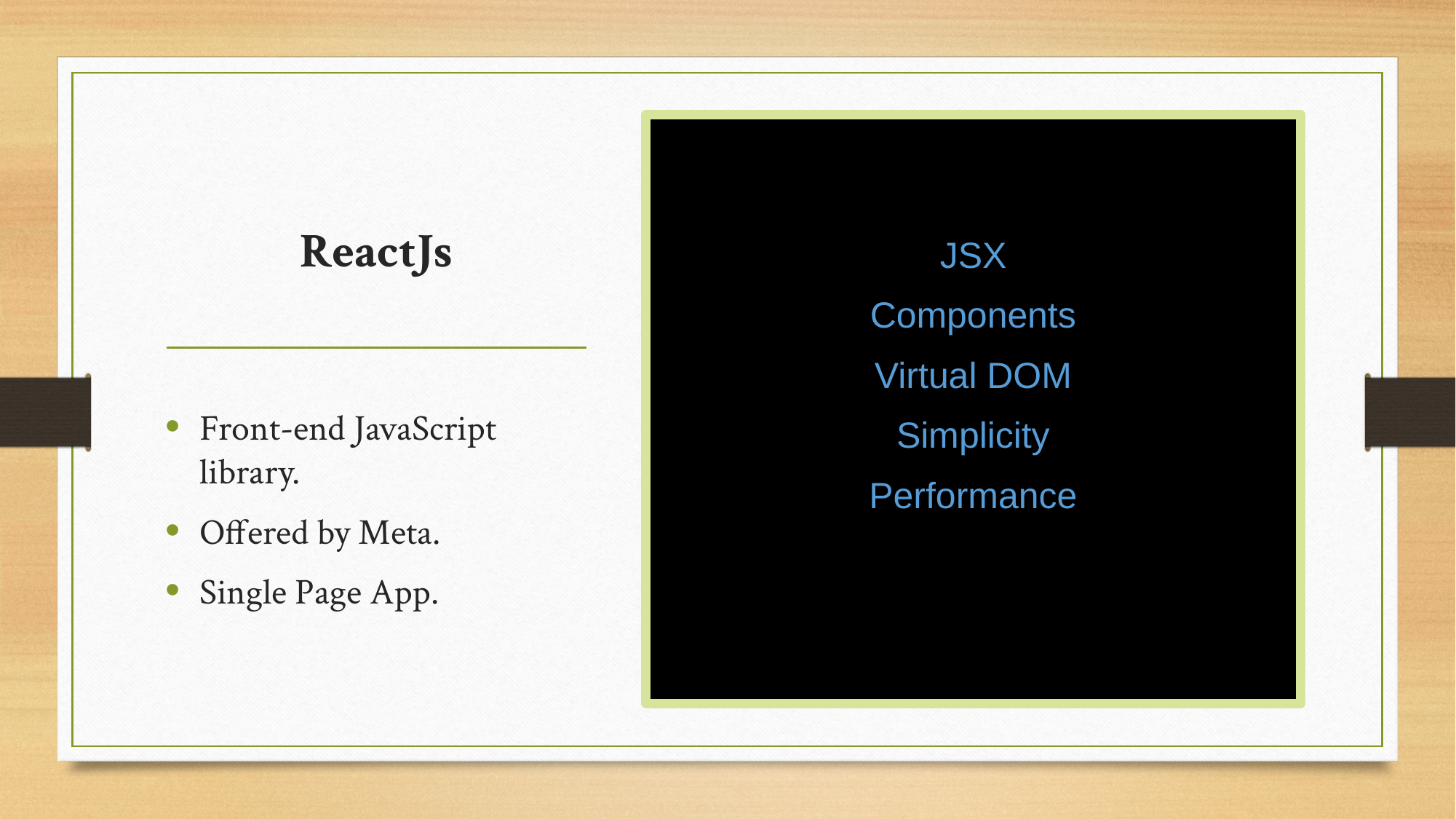

JSX
Components
Virtual DOM
Simplicity
Performance

# ReactJs
Front-end JavaScript library.
Offered by Meta.
Single Page App.